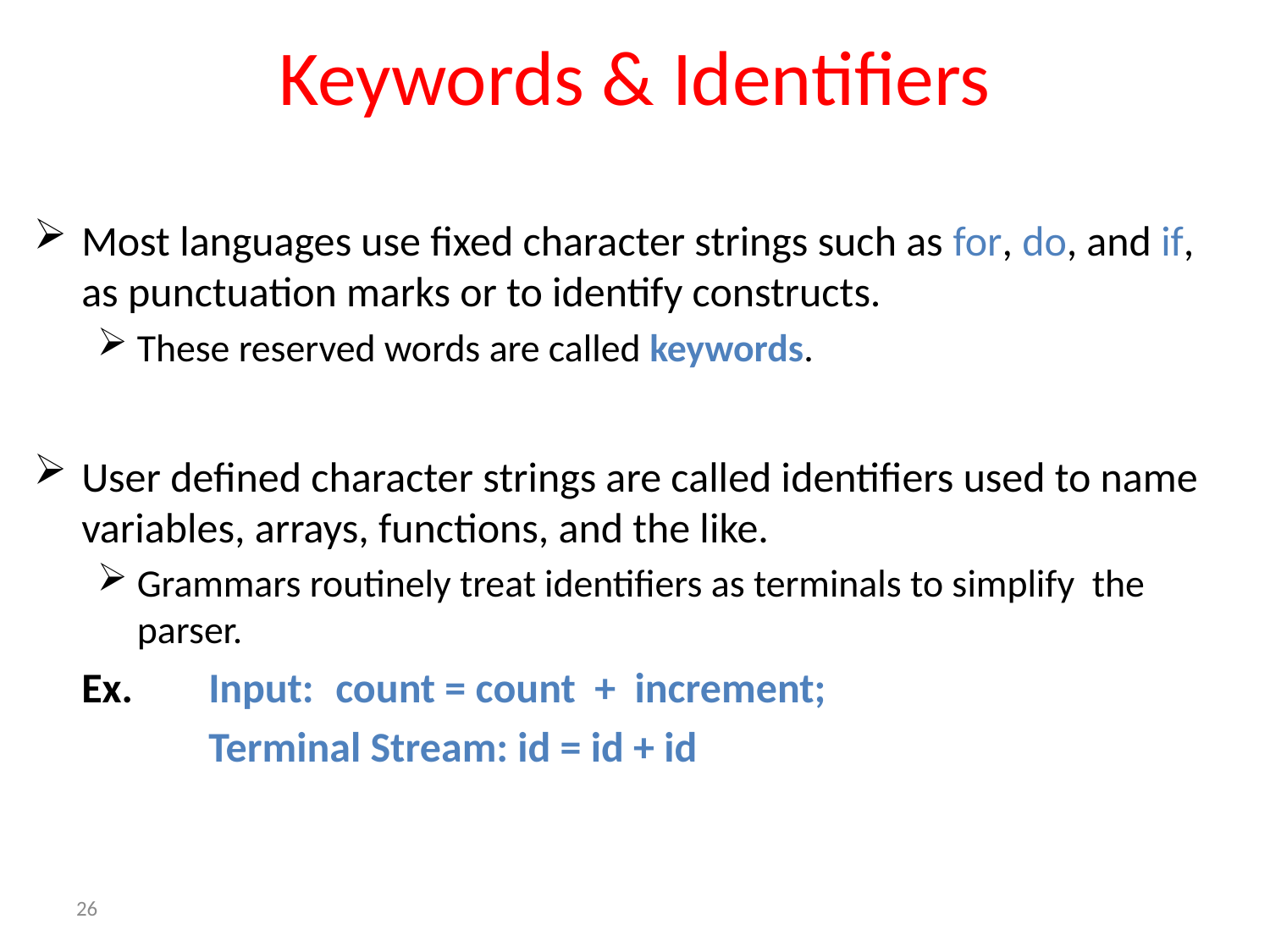

# Keywords & Identifiers

Most languages use fixed character strings such as for, do, and if, as punctuation marks or to identify constructs.
These reserved words are called keywords.

User defined character strings are called identifiers used to name variables, arrays, functions, and the like.
Grammars routinely treat identifiers as terminals to simplify  the parser.
	Ex. 	Input:	count = count  +  increment;
		Terminal Stream: id = id + id
26